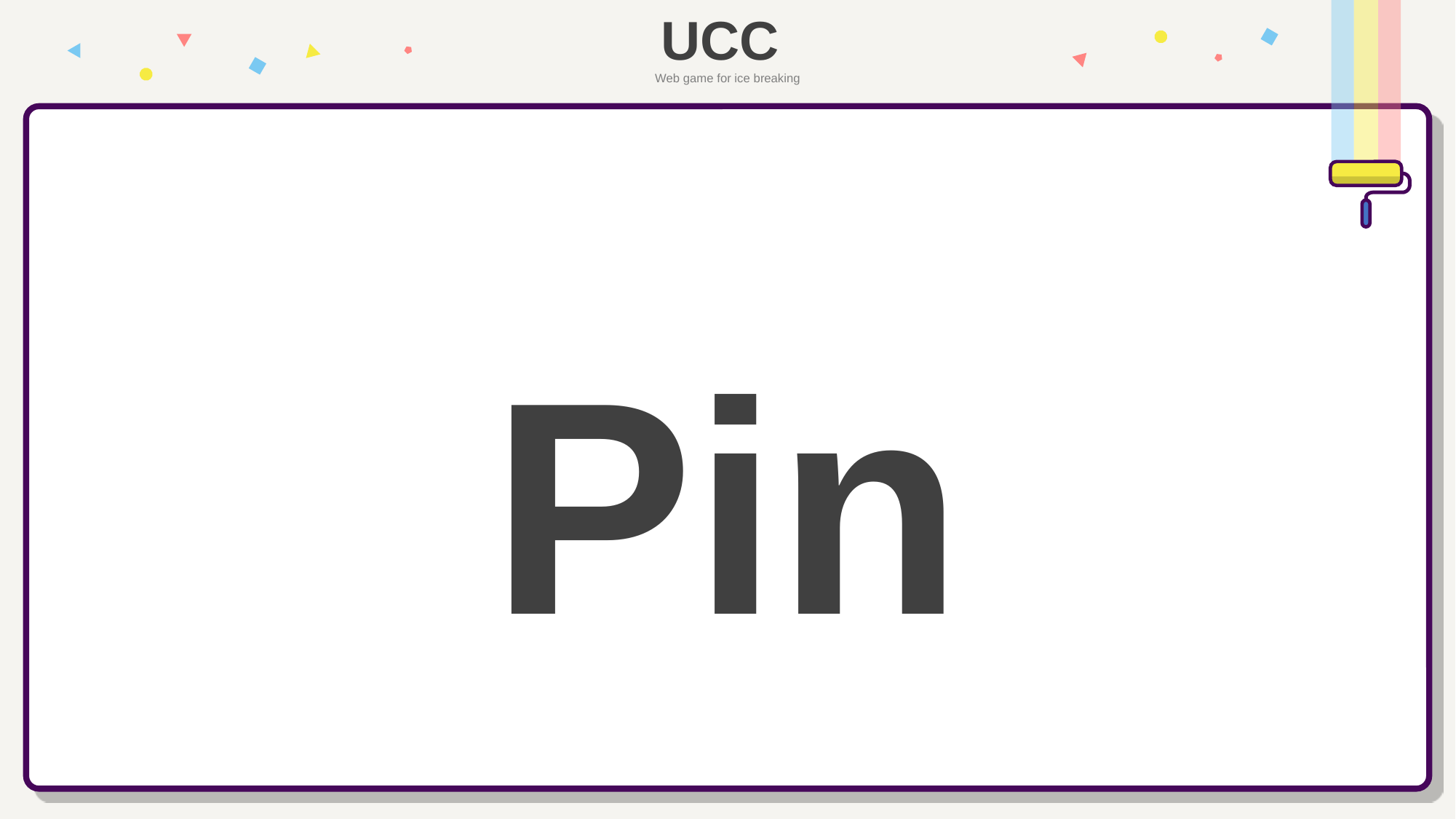

UCC
Web game for ice breaking

Pingo